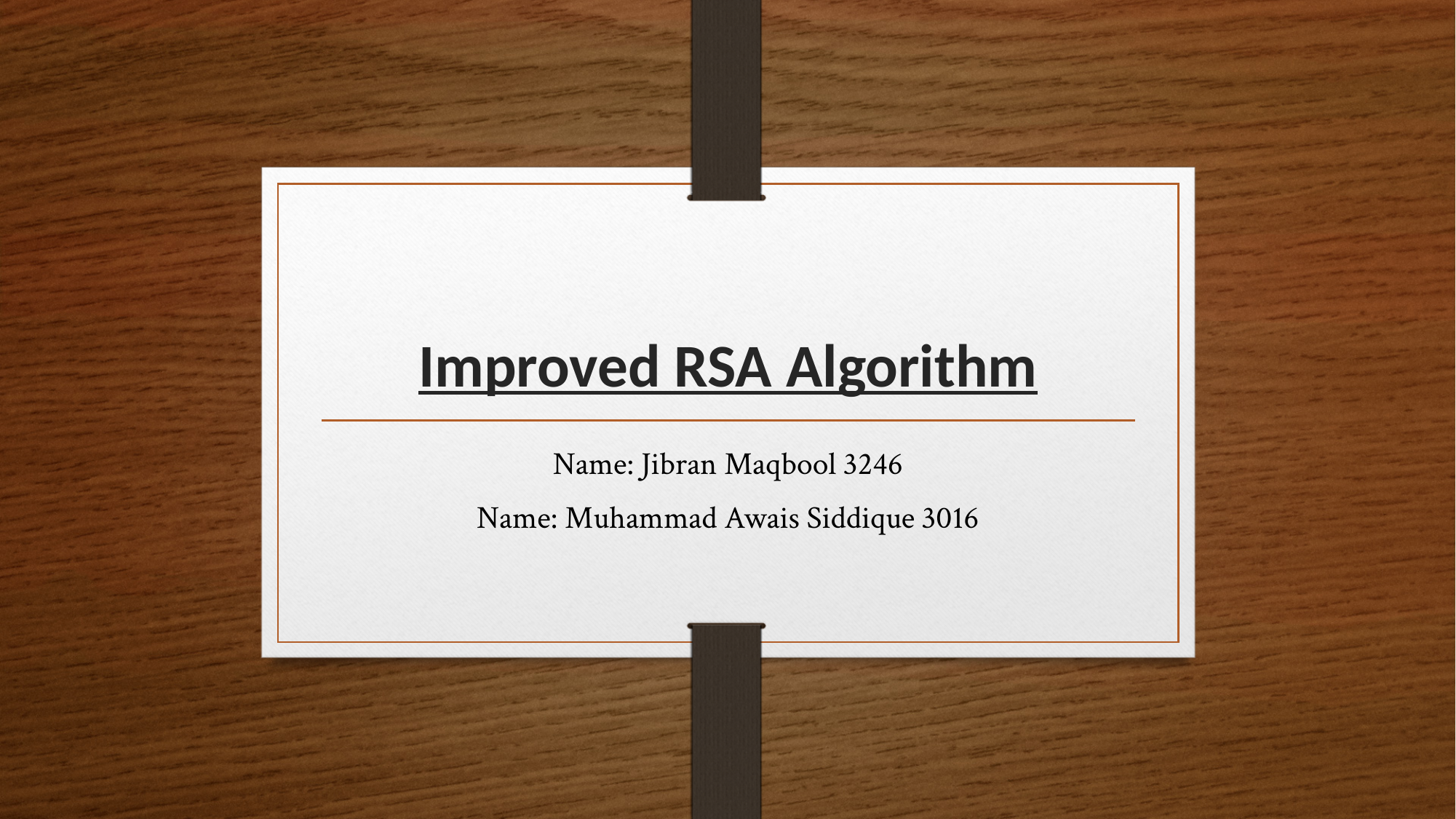

# Improved RSA Algorithm
Name: Jibran Maqbool 3246
Name: Muhammad Awais Siddique 3016